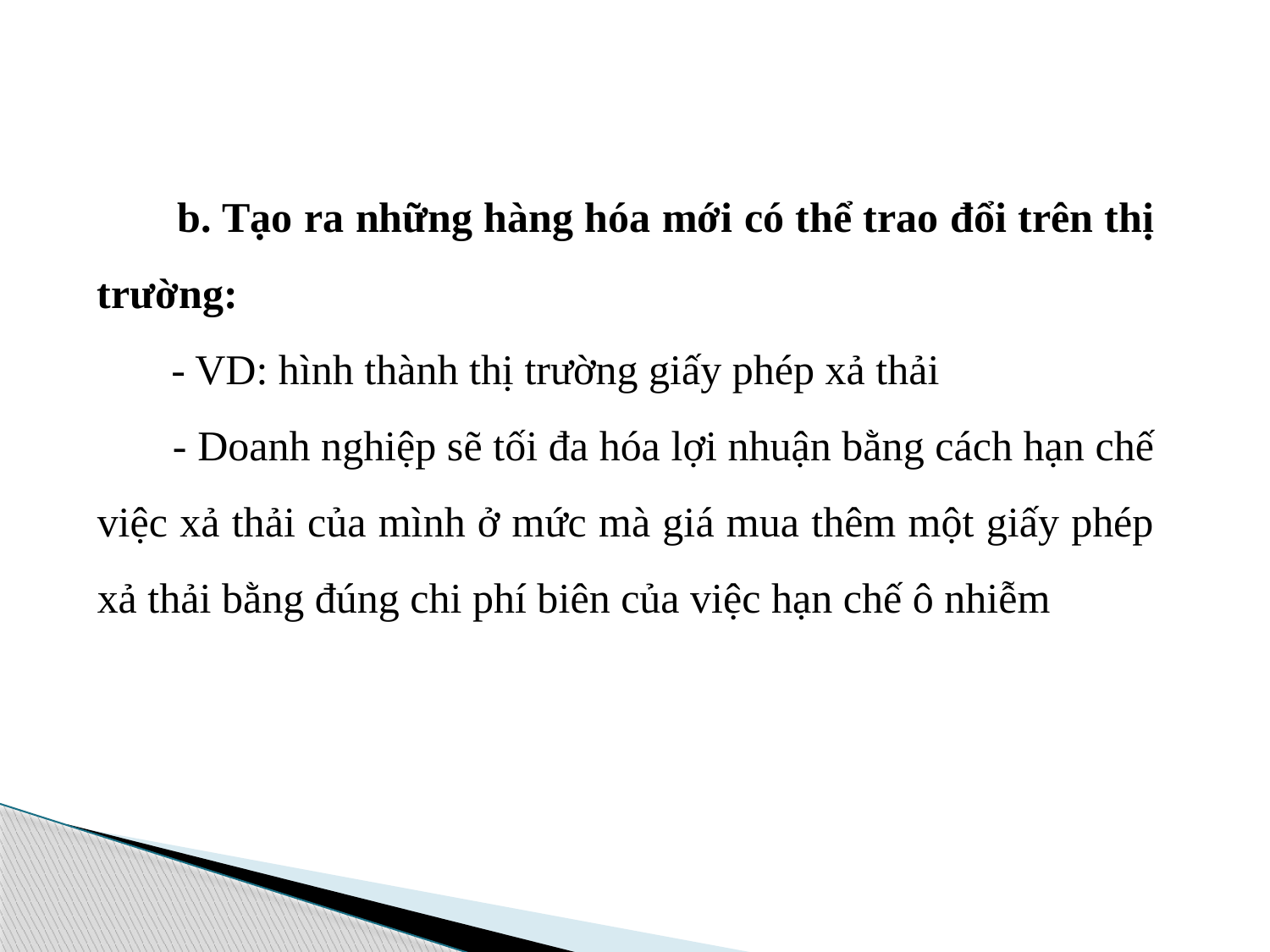

b. Tạo ra những hàng hóa mới có thể trao đổi trên thị trường:
       - VD: hình thành thị trường giấy phép xả thải
       - Doanh nghiệp sẽ tối đa hóa lợi nhuận bằng cách hạn chế việc xả thải của mình ở mức mà giá mua thêm một giấy phép xả thải bằng đúng chi phí biên của việc hạn chế ô nhiễm